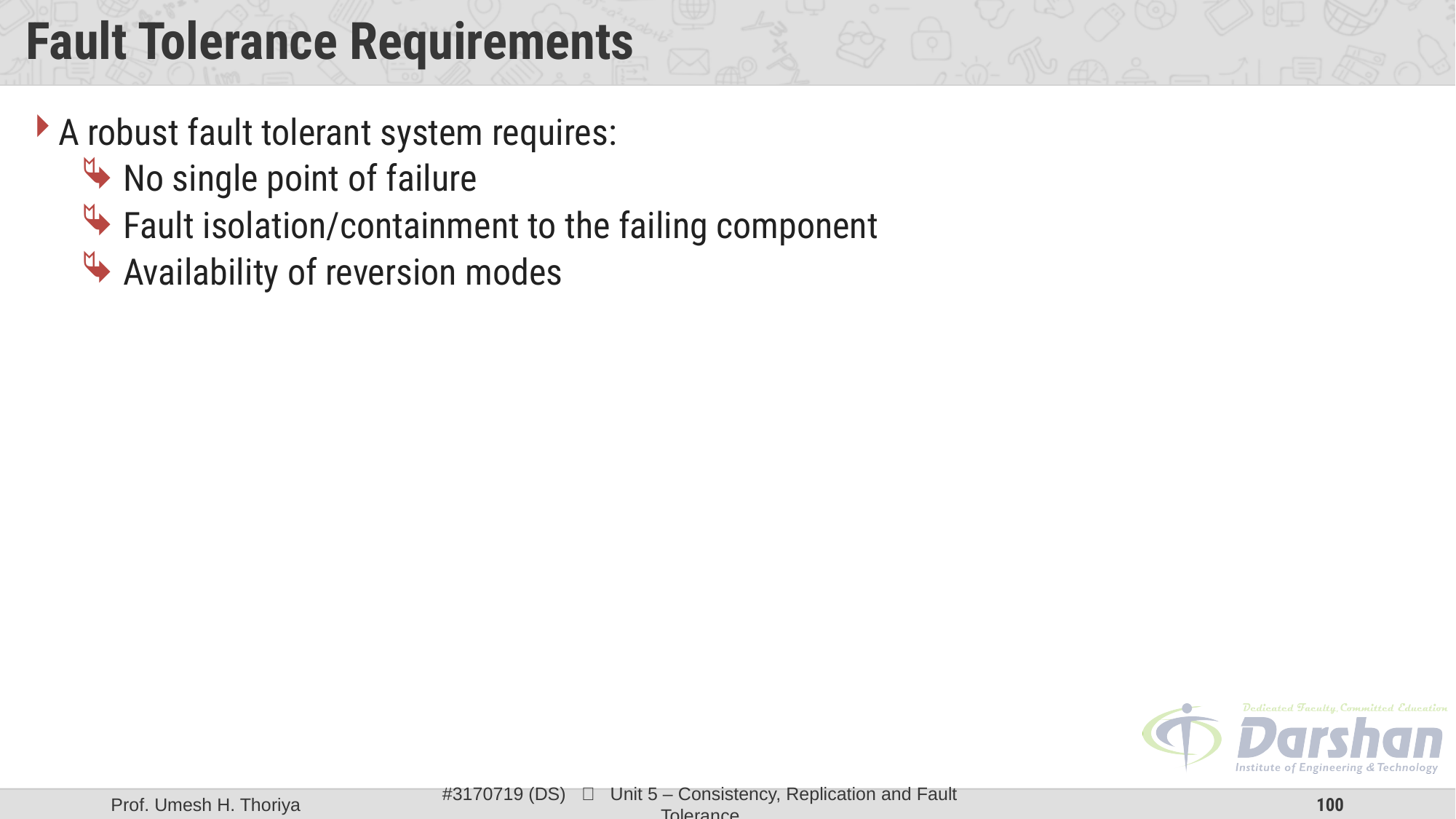

# Fault Tolerance Requirements
A robust fault tolerant system requires:
No single point of failure
Fault isolation/containment to the failing component
Availability of reversion modes